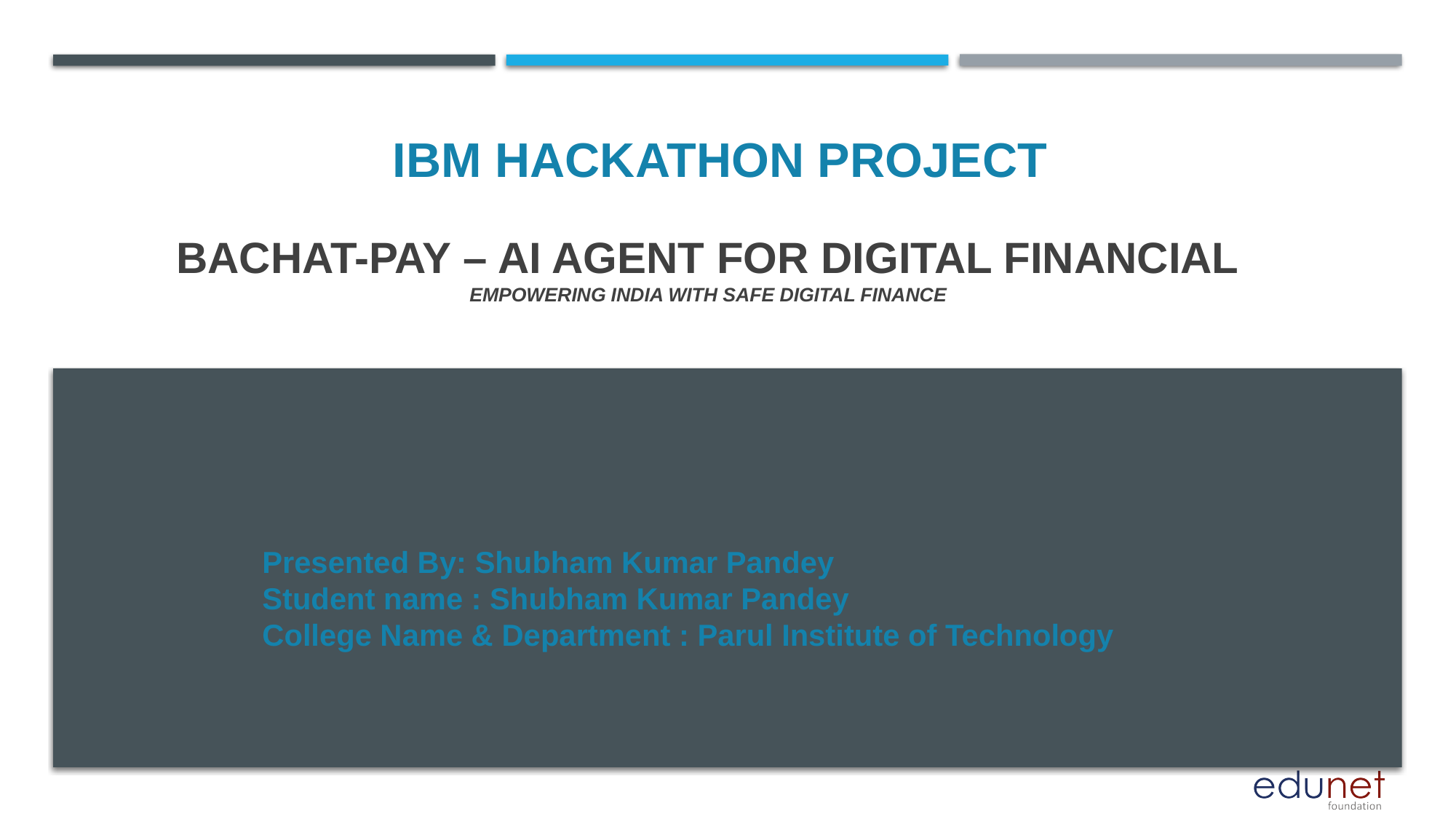

IBM HACKATHON PROJECT
# Bachat-Pay – AI Agent for Digital Financial Empowering India with Safe Digital Finance
Presented By: Shubham Kumar Pandey
Student name : Shubham Kumar Pandey
College Name & Department : Parul Institute of Technology